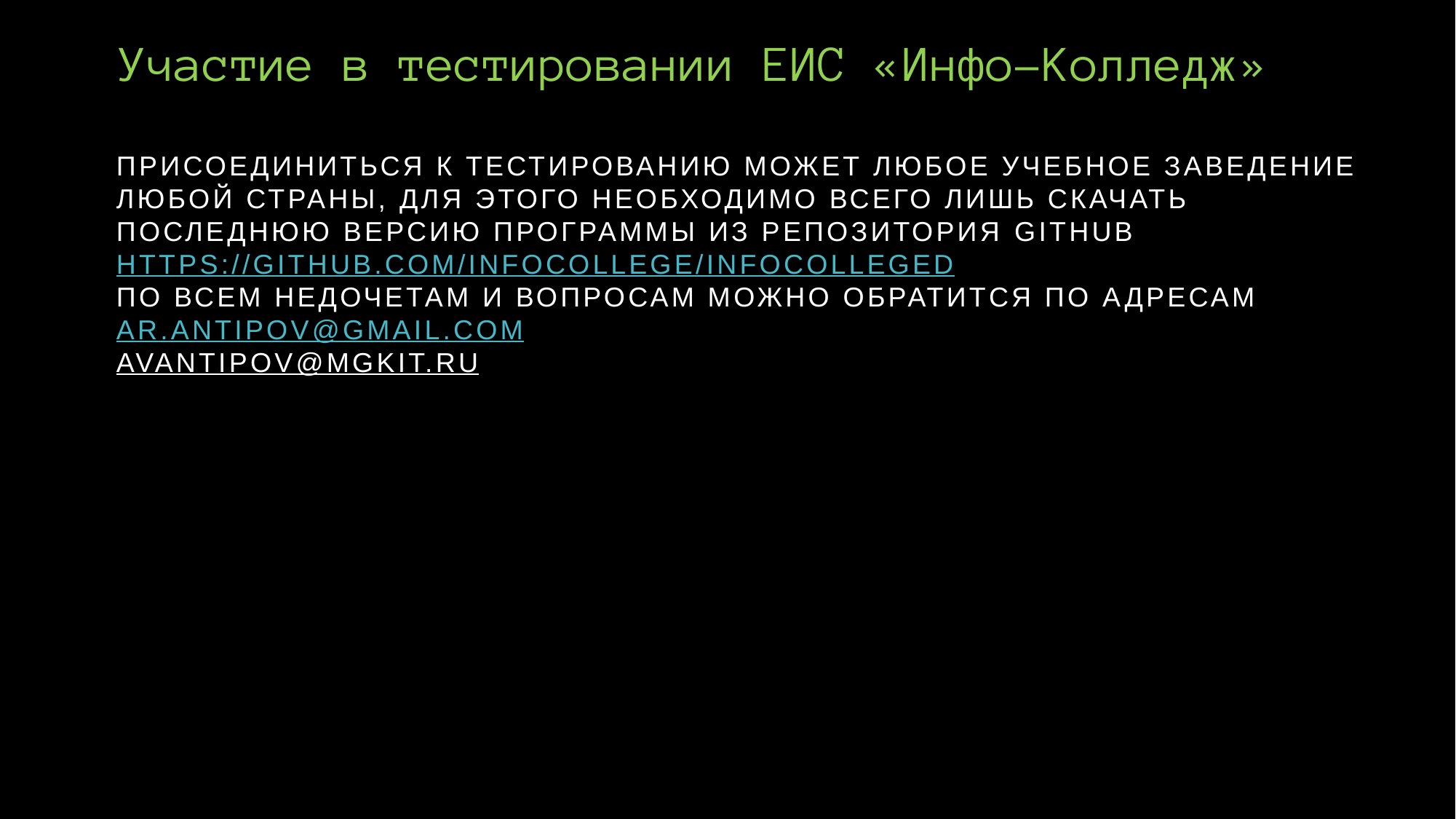

Участие в тестировании ЕИС «Инфо-Колледж»
Присоединиться к тестированию может любое учебное заведение любой страны, для этого необходимо всего лишь скачать последнюю версию программы из репозитория GITHUB https://github.com/InfoCollege/InfoCollegeD
По всем недочетам и вопросам можно обратится по адресам
Ar.antipov@gmail.com
avantipov@mgkit.ru